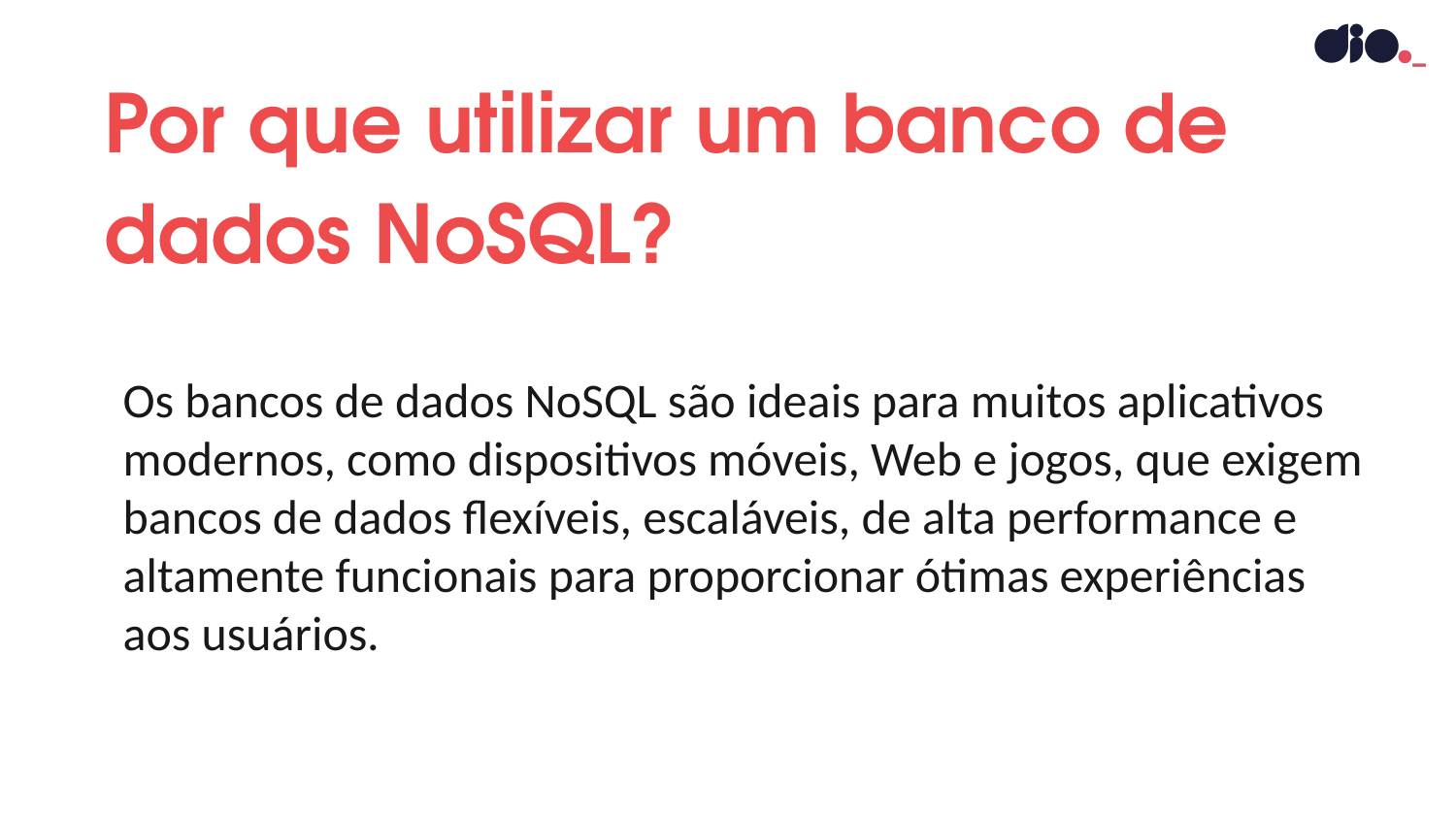

Por que utilizar um banco de dados NoSQL?
Os bancos de dados NoSQL são ideais para muitos aplicativos modernos, como dispositivos móveis, Web e jogos, que exigem bancos de dados flexíveis, escaláveis, de alta performance e altamente funcionais para proporcionar ótimas experiências aos usuários.